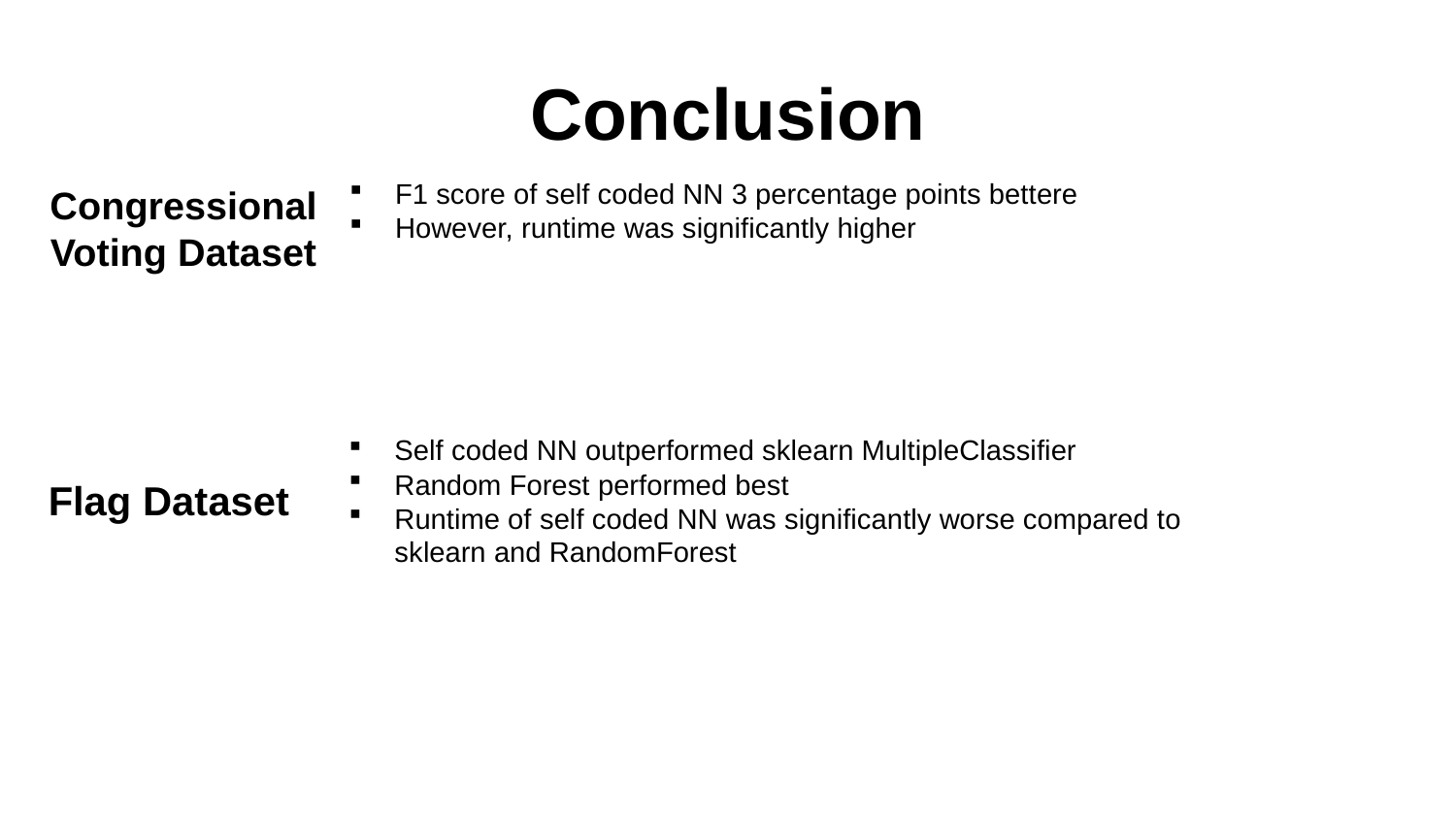

# Conclusion
Congressional Voting Dataset
F1 score of self coded NN 3 percentage points bettere
However, runtime was significantly higher

Self coded NN outperformed sklearn MultipleClassifier
Random Forest performed best
Runtime of self coded NN was significantly worse compared to sklearn and RandomForest

Flag Dataset